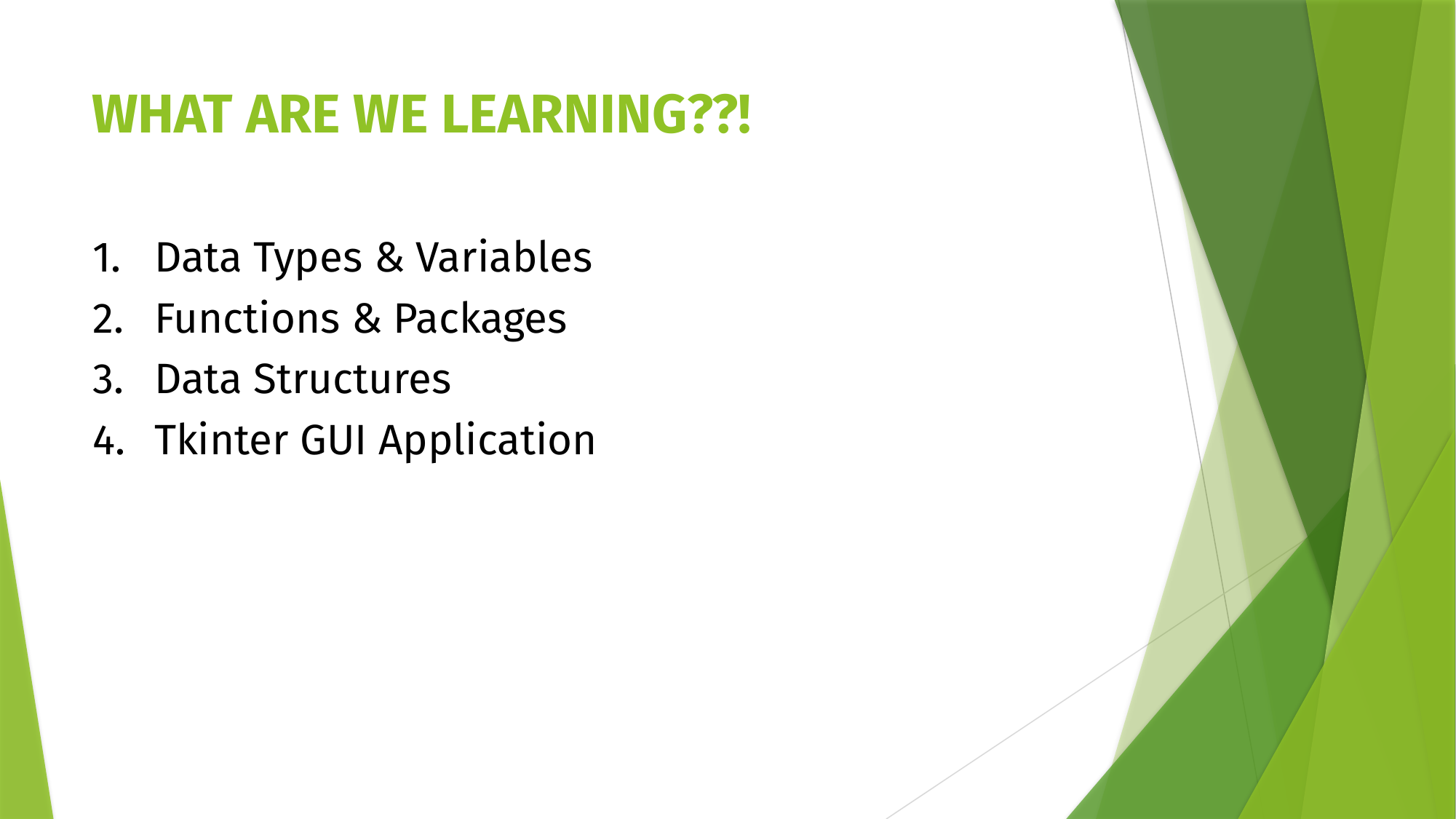

# WHAT ARE WE LEARNING??!
Data Types & Variables
Functions & Packages
Data Structures
Tkinter GUI Application